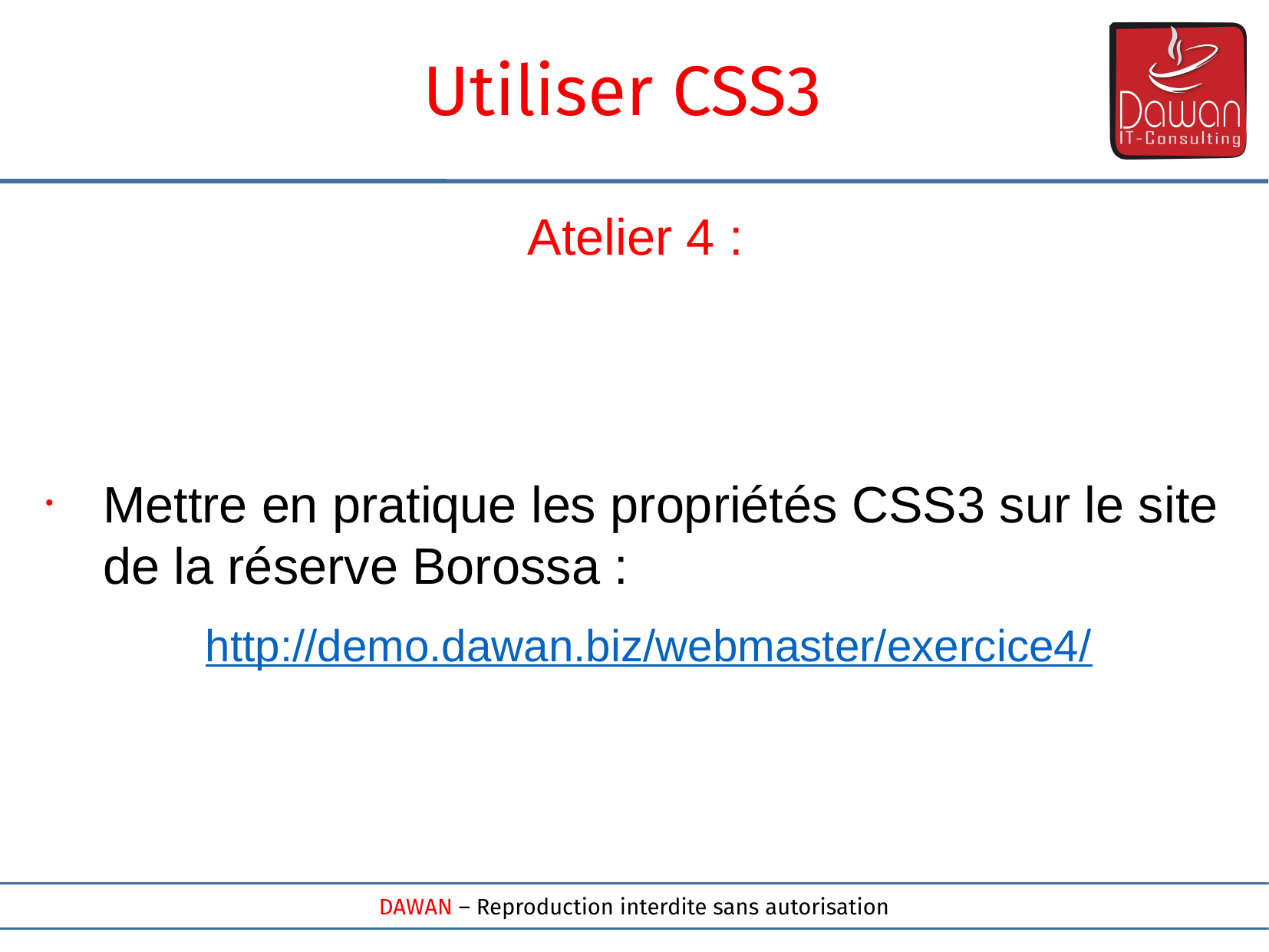

Utiliser CSS3
Atelier 4 :

Mettre en pratique les propriétés CSS3 sur le site de la réserve Borossa :
	http://demo.dawan.biz/webmaster/exercice4/